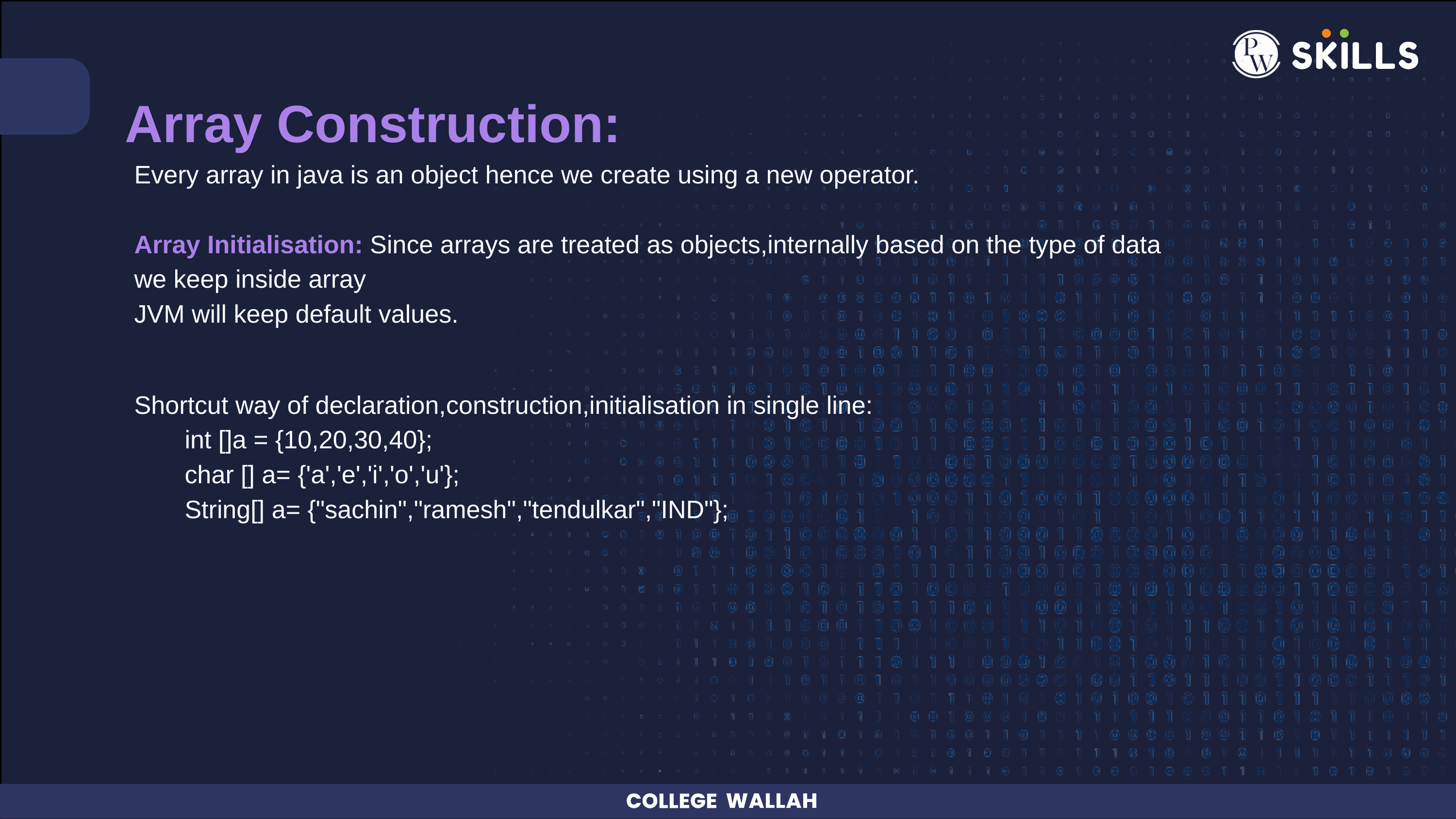

Array Construction:
Every array in java is an object hence we create using a new operator.

Array Initialisation: Since arrays are treated as objects,internally based on the type of data we keep inside array
JVM will keep default values.

Shortcut way of declaration,construction,initialisation in single line:
  int []a = {10,20,30,40};
  char [] a= {'a','e','i','o','u'};
  String[] a= {"sachin","ramesh","tendulkar","IND"};